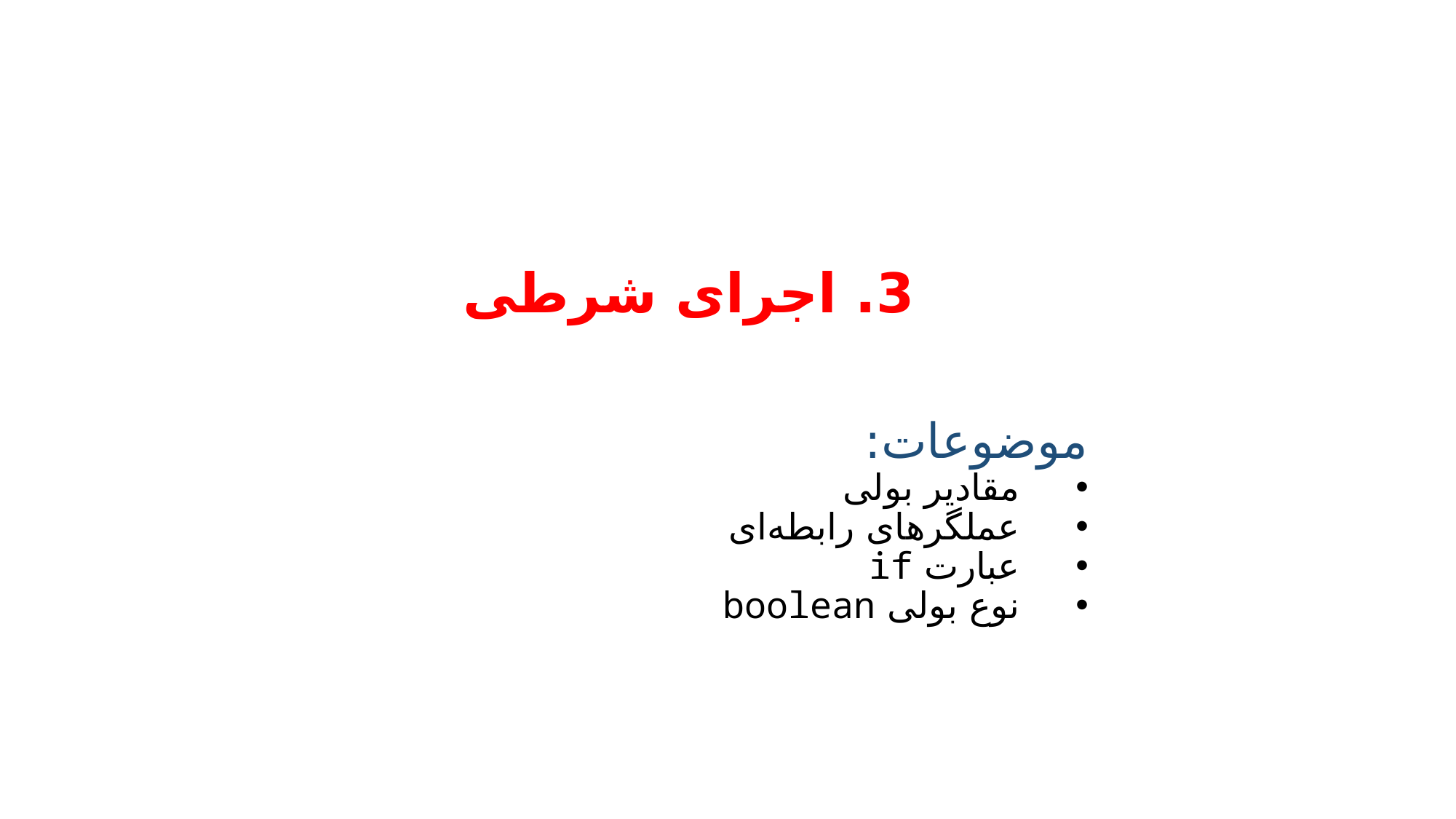

# 3. اجرای شرطی
موضوعات:
مقادیر بولی
عملگرهای رابطه‌ای
عبارت if
نوع بولی boolean